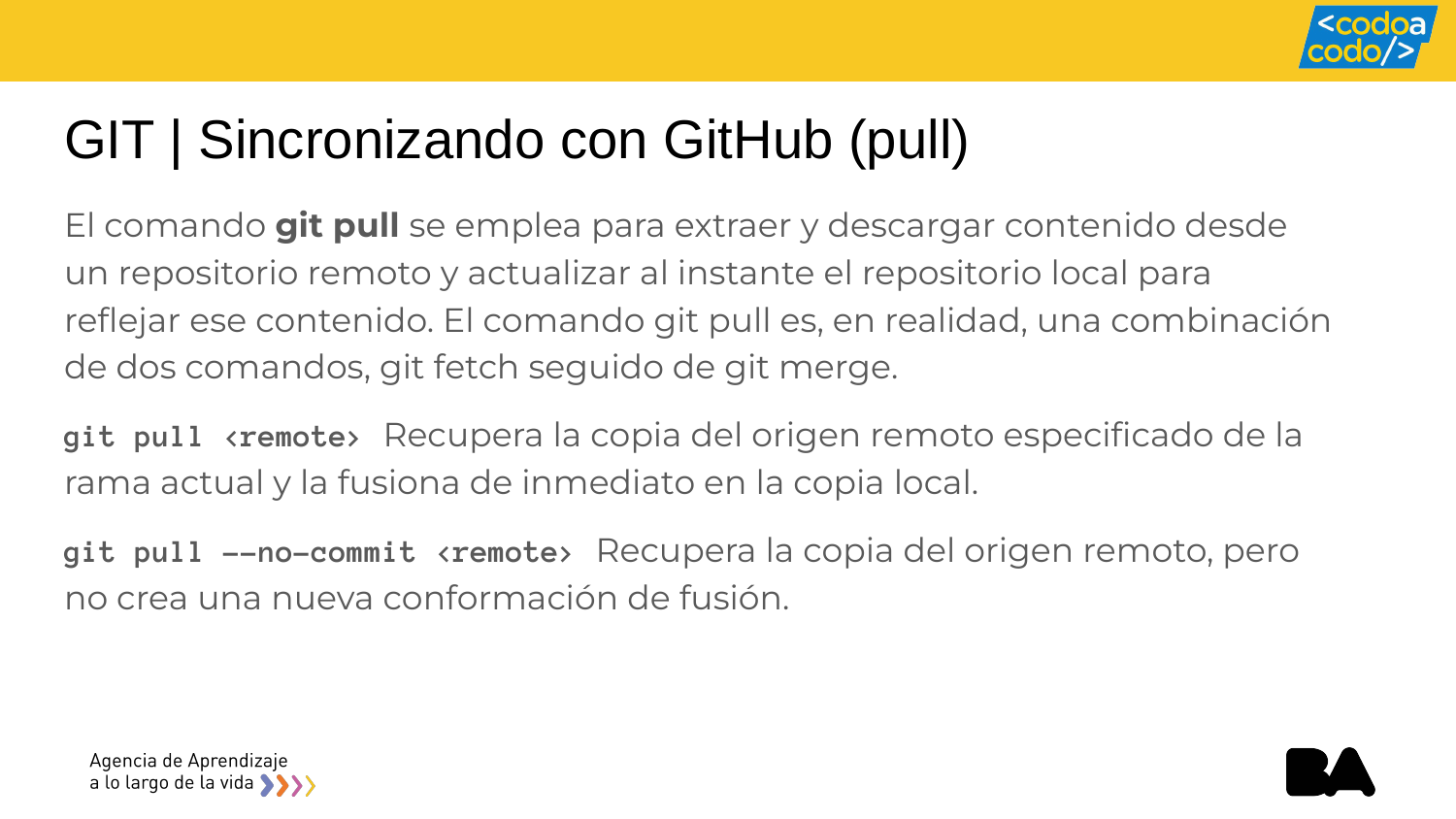

# GIT | Sincronizando con GitHub (pull)

El comando git pull se emplea para extraer y descargar contenido desde un repositorio remoto y actualizar al instante el repositorio local para reflejar ese contenido. El comando git pull es, en realidad, una combinación de dos comandos, git fetch seguido de git merge.
git pull <remote> Recupera la copia del origen remoto especificado de la rama actual y la fusiona de inmediato en la copia local.
git pull --no-commit <remote> Recupera la copia del origen remoto, pero no crea una nueva conformación de fusión.